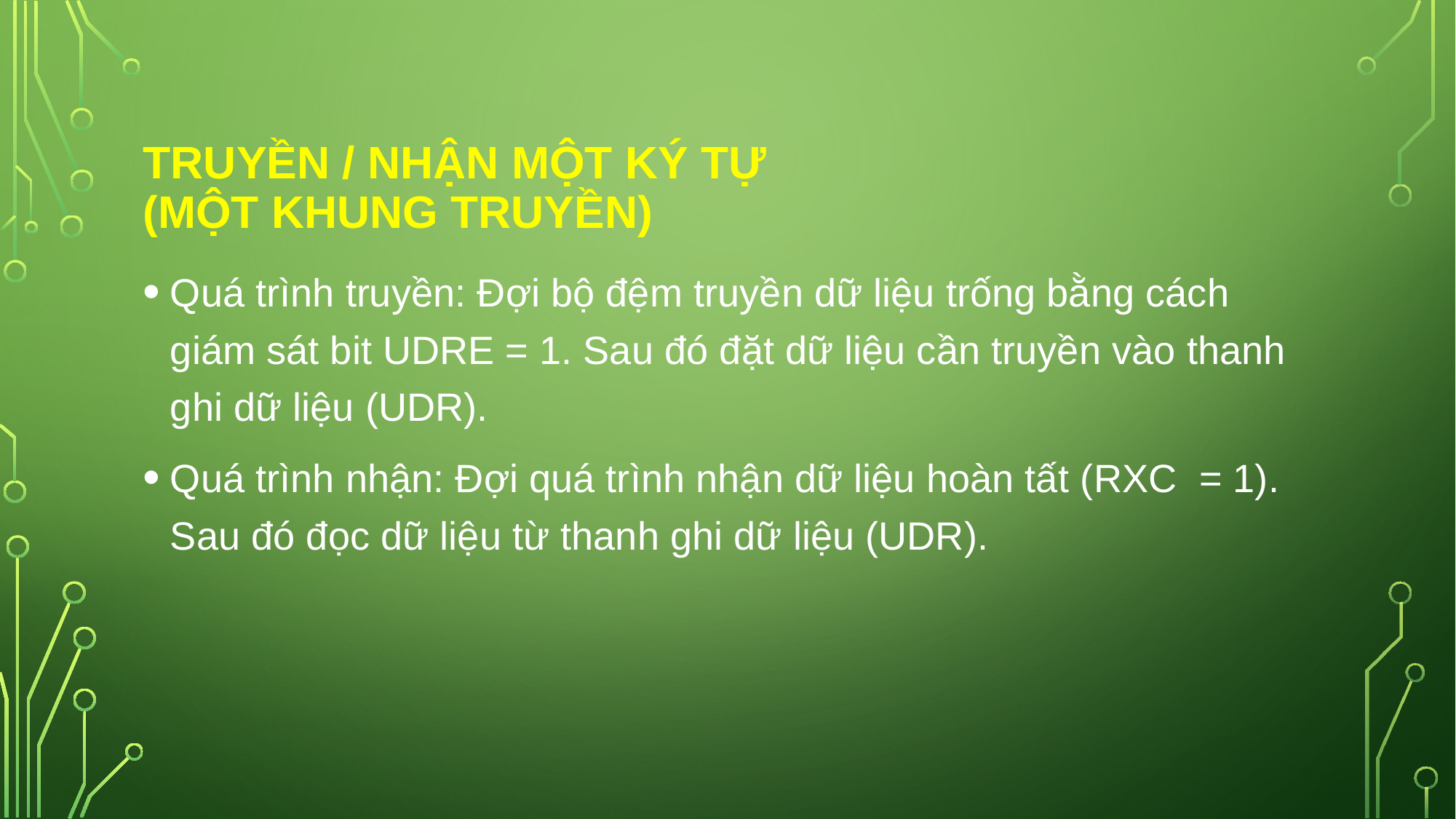

# Truyền / Nhận một ký tự (một khung truyền)
Quá trình truyền: Đợi bộ đệm truyền dữ liệu trống bằng cách giám sát bit UDRE = 1. Sau đó đặt dữ liệu cần truyền vào thanh ghi dữ liệu (UDR).
Quá trình nhận: Đợi quá trình nhận dữ liệu hoàn tất (RXC  = 1). Sau đó đọc dữ liệu từ thanh ghi dữ liệu (UDR).